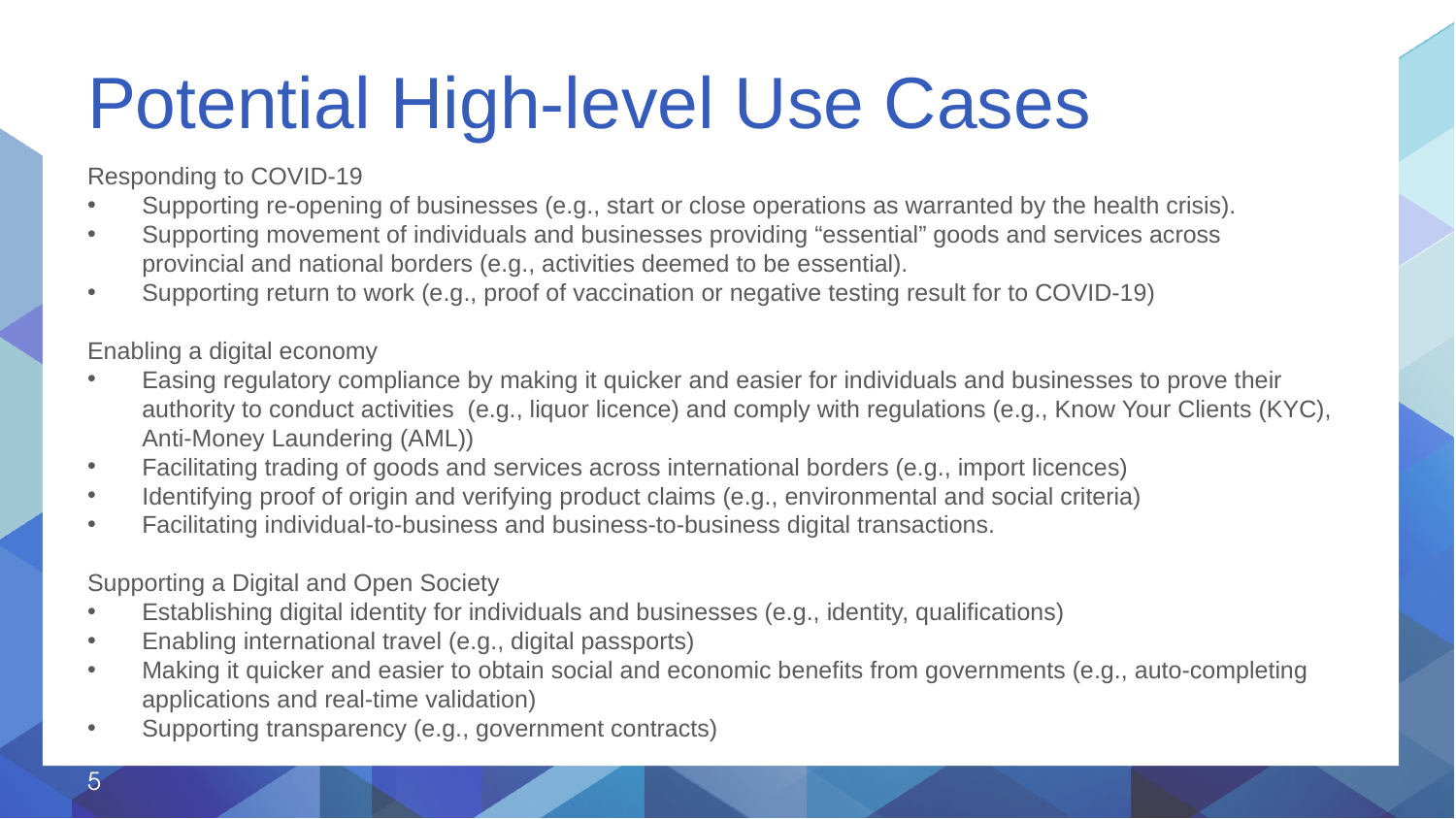

# Potential High-level Use Cases
Responding to COVID-19
Supporting re-opening of businesses (e.g., start or close operations as warranted by the health crisis).
Supporting movement of individuals and businesses providing “essential” goods and services across     provincial and national borders (e.g., activities deemed to be essential).
Supporting return to work (e.g., proof of vaccination or negative testing result for to COVID-19)

Enabling a digital economy
Easing regulatory compliance by making it quicker and easier for individuals and businesses to prove their authority to conduct activities  (e.g., liquor licence) and comply with regulations (e.g., Know Your Clients (KYC), Anti-Money Laundering (AML))
Facilitating trading of goods and services across international borders (e.g., import licences)
Identifying proof of origin and verifying product claims (e.g., environmental and social criteria)
Facilitating individual-to-business and business-to-business digital transactions.
Supporting a Digital and Open Society
Establishing digital identity for individuals and businesses (e.g., identity, qualifications)
Enabling international travel (e.g., digital passports)
Making it quicker and easier to obtain social and economic benefits from governments (e.g., auto-completing applications and real-time validation)
Supporting transparency (e.g., government contracts)
5